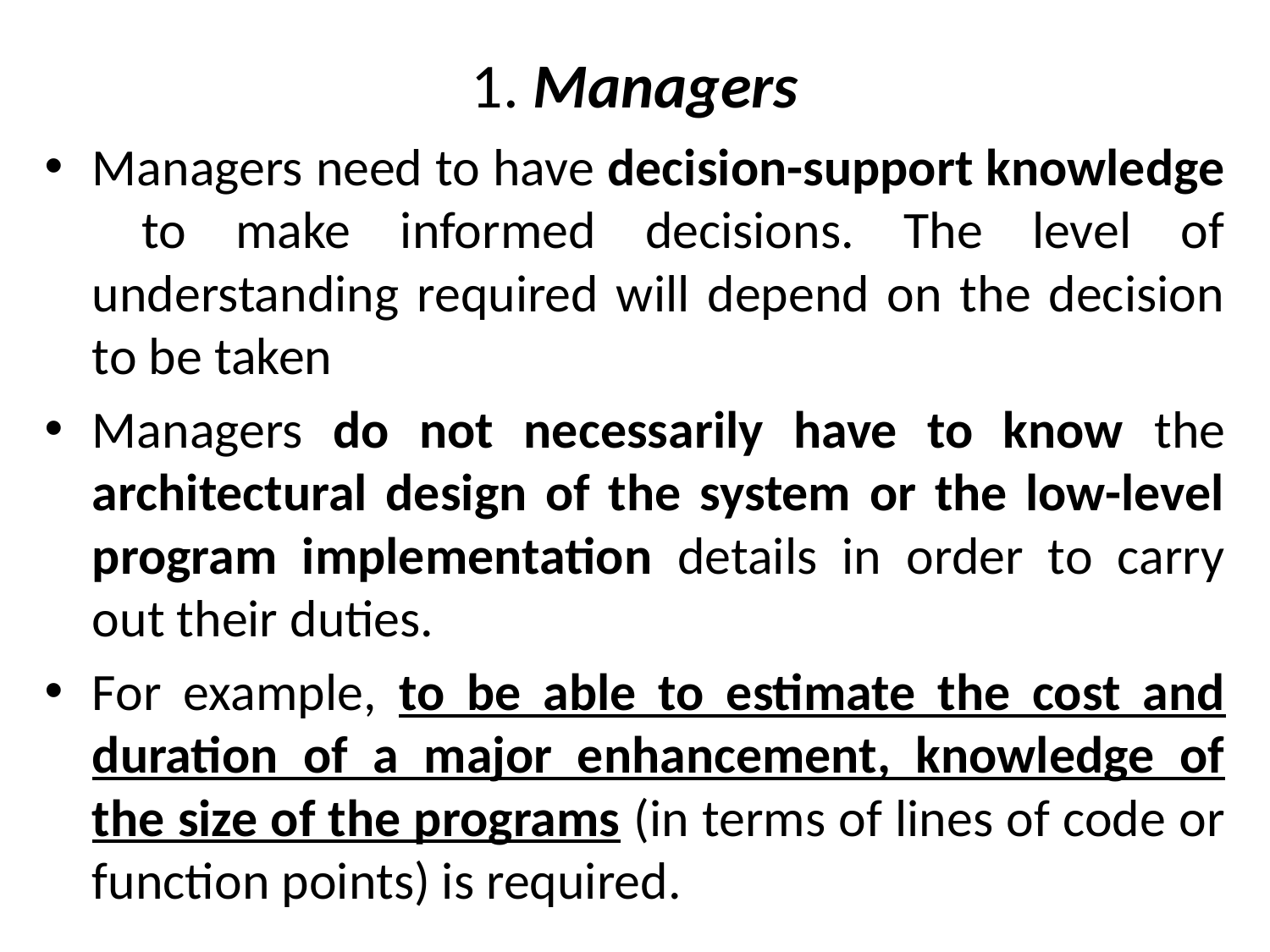

# 1. Managers
Managers need to have decision-support knowledge  to make informed decisions. The level of understanding required will depend on the decision to be taken
Managers do not necessarily have to know the architectural design of the system or the low-level program implementation details in order to carry out their duties.
For example, to be able to estimate the cost and duration of a major enhancement, knowledge of the size of the programs (in terms of lines of code or function points) is required.